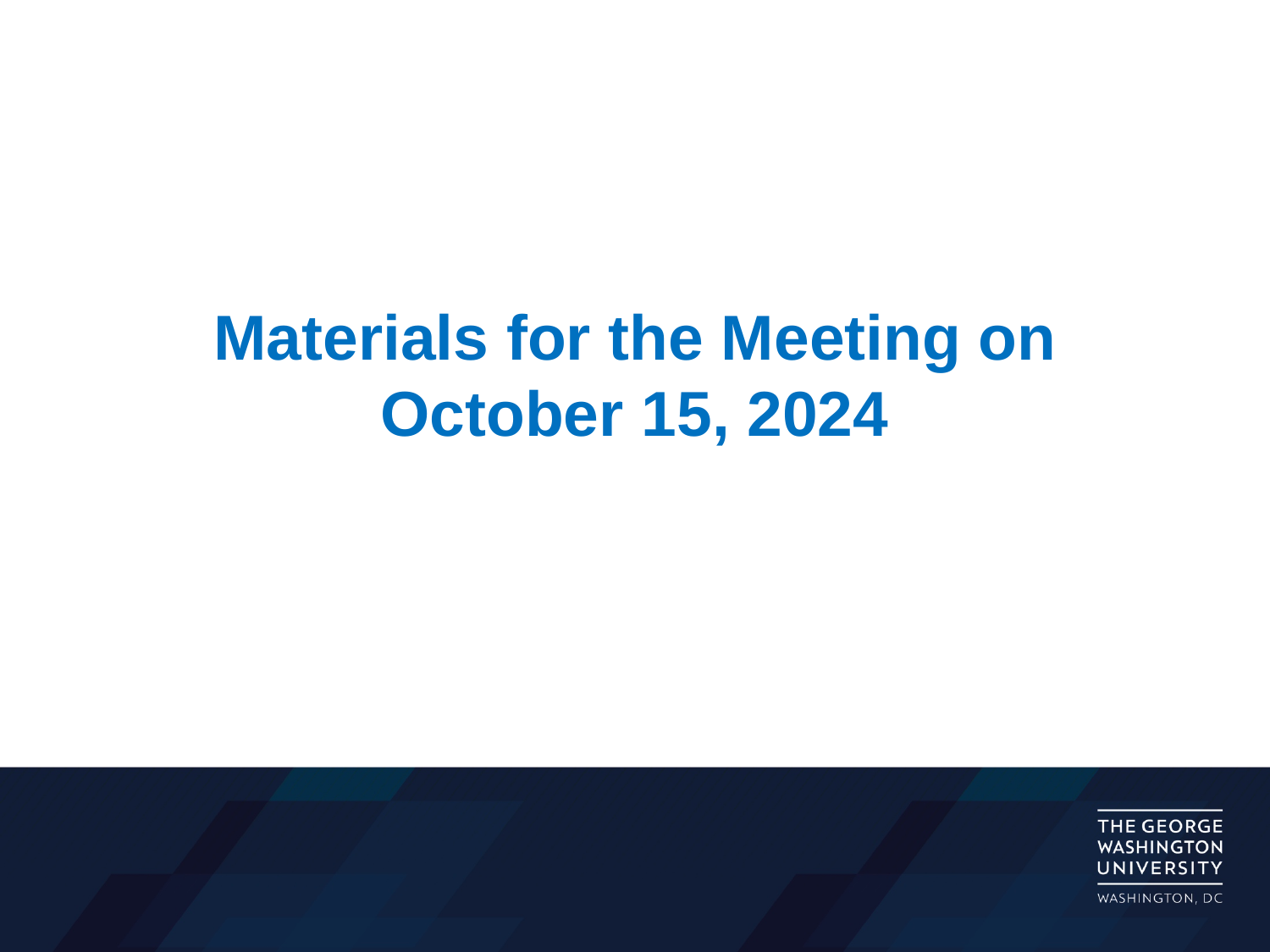

# Materials for the Meeting on October 15, 2024